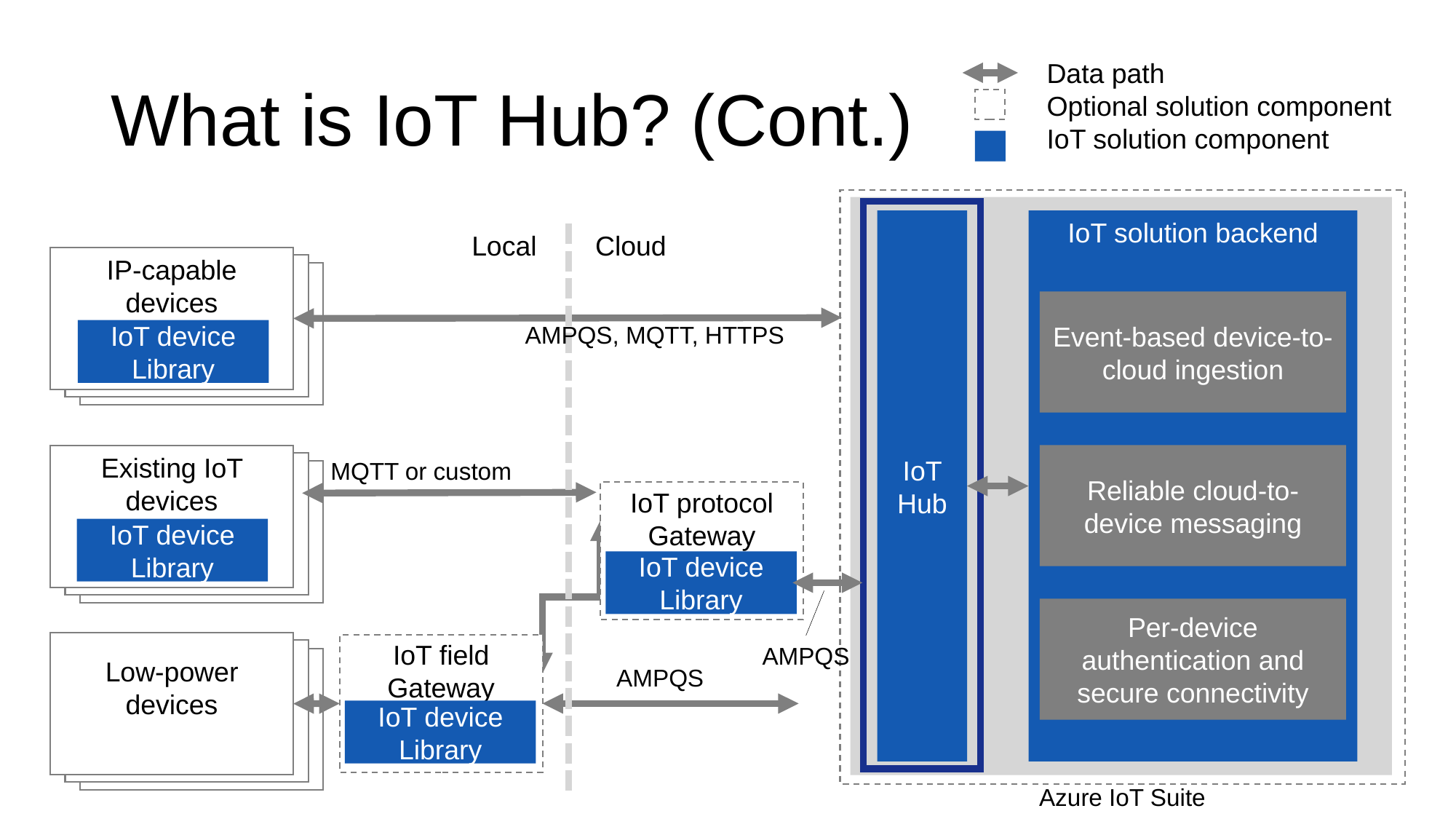

# What is IoT Hub? (Cont.)
Data path
Optional solution component
IoT solution component

IoT Hub
IoT solution backend
Event-based device-to-cloud ingestion
Reliable cloud-to-device messaging
Per-device authentication and secure connectivity
Local
Cloud
IP-capable devices

IoT device Library
AMPQS, MQTT, HTTPS
Existing IoT devices

IoT device Library
MQTT or custom
IoT protocol Gateway

IoT device Library
Low-power devices

IoT field Gateway

IoT device Library
AMPQS
AMPQS
Azure IoT Suite